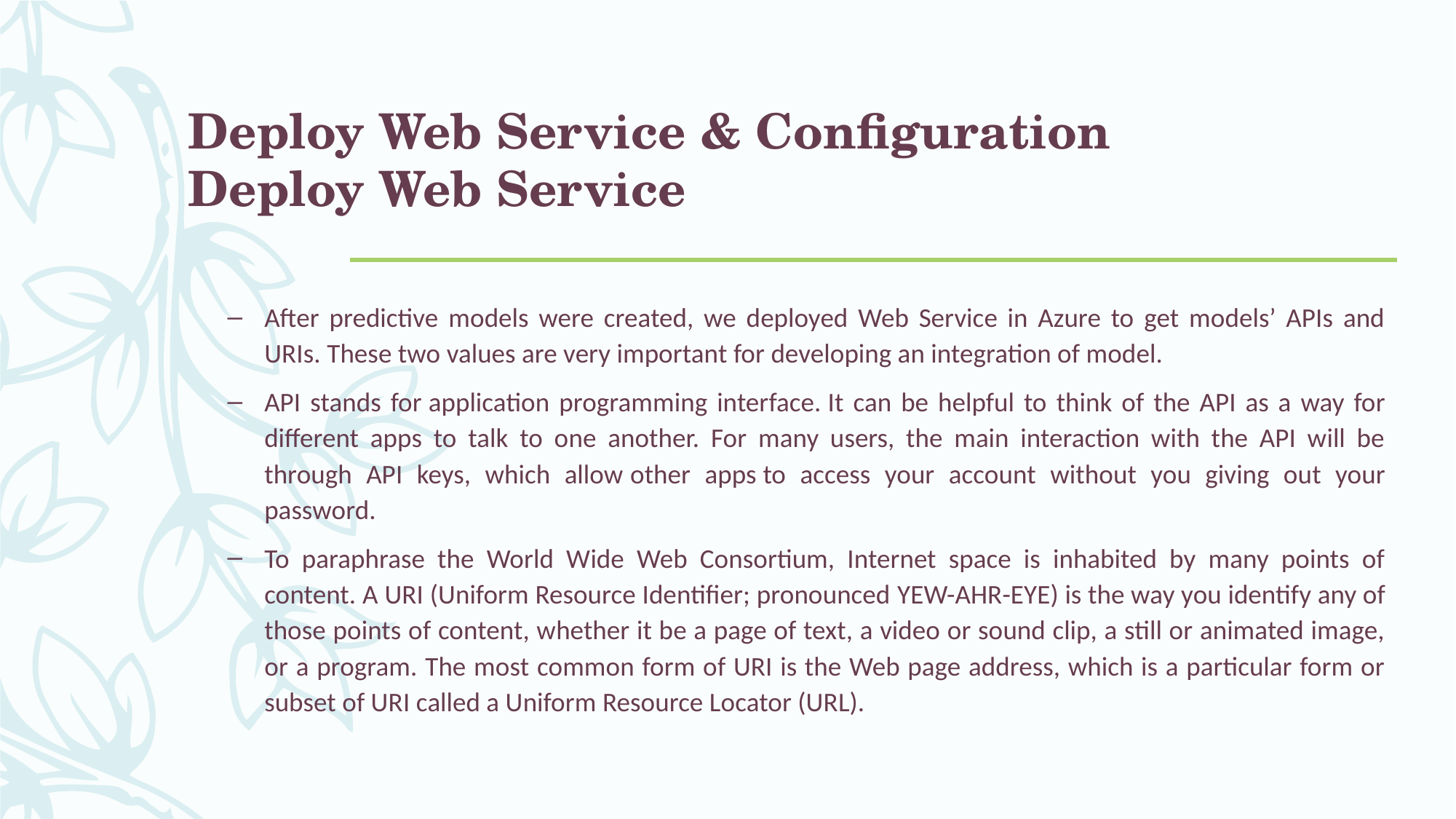

# Deploy Web Service & Configuration Deploy Web Service
After predictive models were created, we deployed Web Service in Azure to get models’ APIs and URIs. These two values are very important for developing an integration of model.
API stands for application programming interface. It can be helpful to think of the API as a way for different apps to talk to one another. For many users, the main interaction with the API will be through API keys, which allow other apps to access your account without you giving out your password.
To paraphrase the World Wide Web Consortium, Internet space is inhabited by many points of content. A URI (Uniform Resource Identifier; pronounced YEW-AHR-EYE) is the way you identify any of those points of content, whether it be a page of text, a video or sound clip, a still or animated image, or a program. The most common form of URI is the Web page address, which is a particular form or subset of URI called a Uniform Resource Locator (URL).